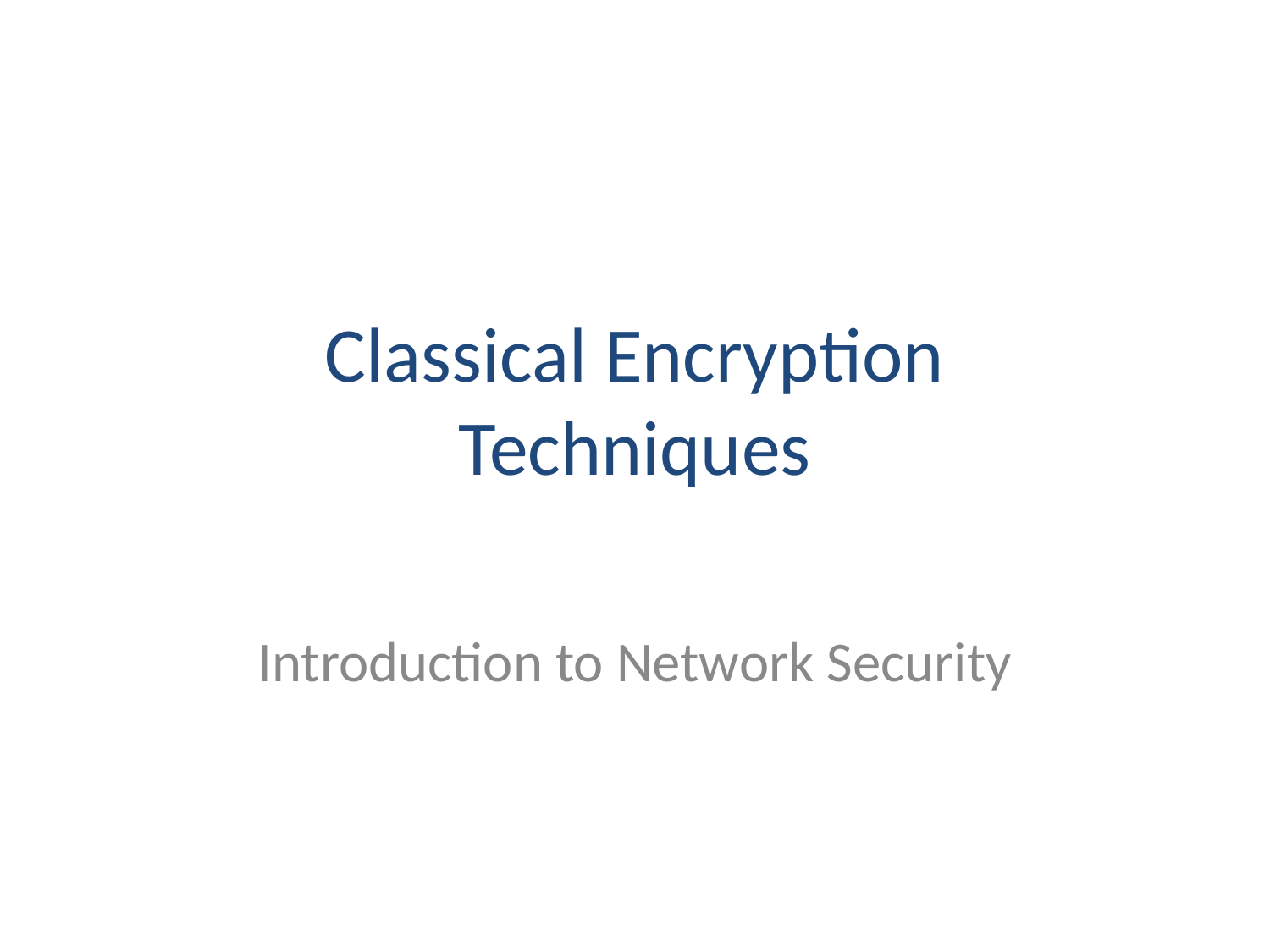

# Classical Encryption Techniques

Introduction to Network Security